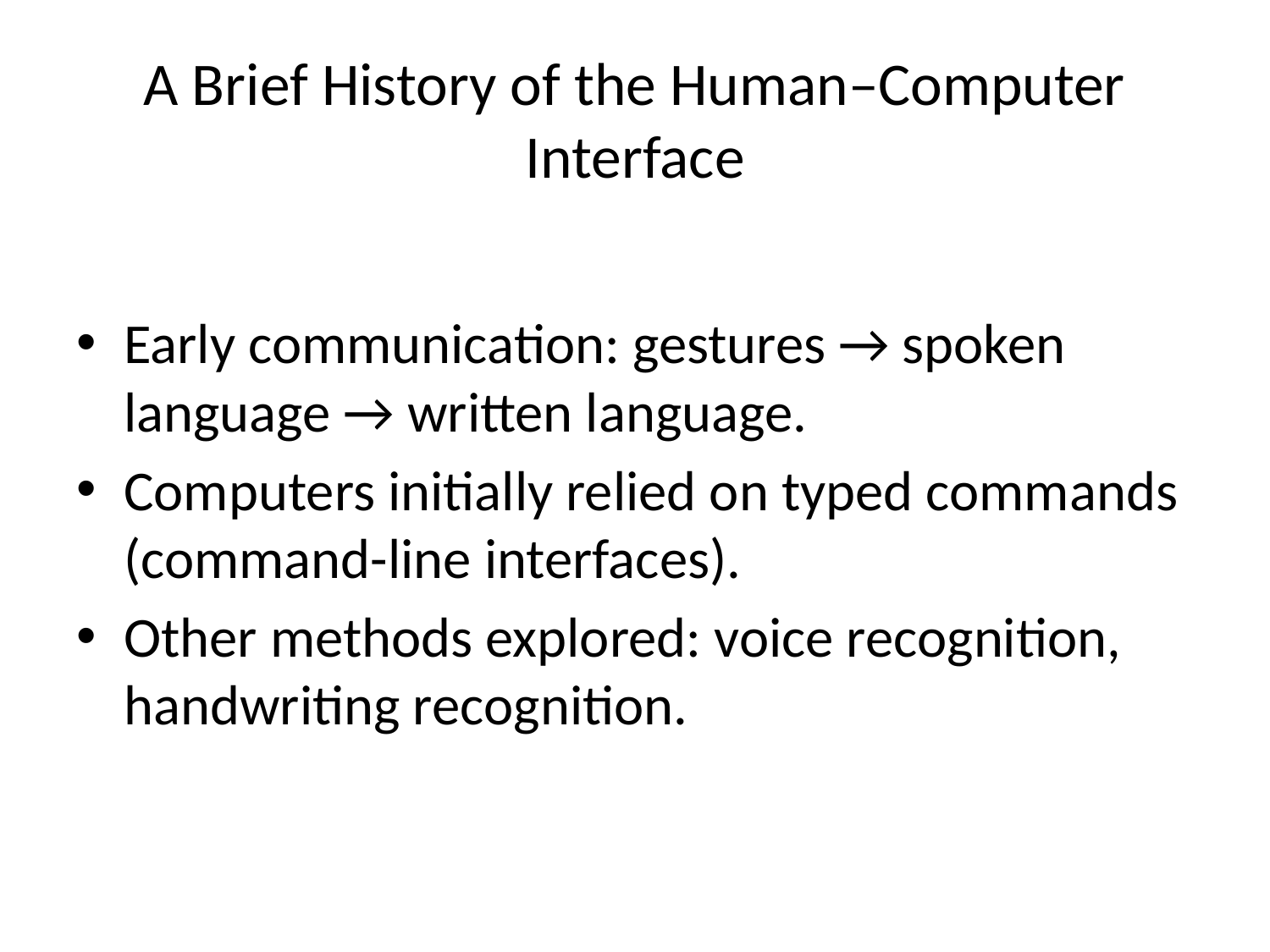

# A Brief History of the Human–Computer Interface

Early communication: gestures → spoken language → written language.
Computers initially relied on typed commands (command-line interfaces).
Other methods explored: voice recognition, handwriting recognition.